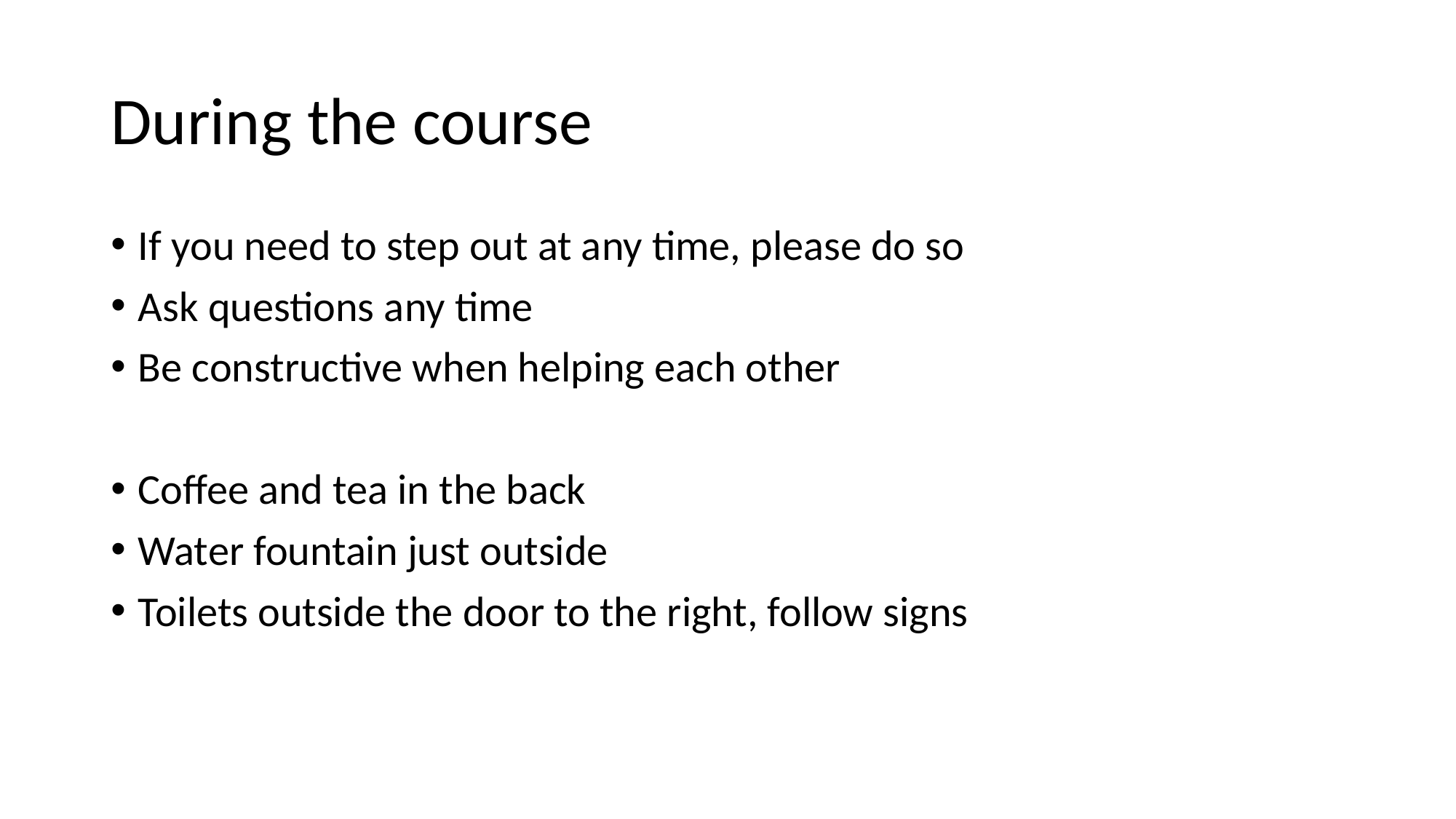

# During the course
If you need to step out at any time, please do so
Ask questions any time
Be constructive when helping each other

Coffee and tea in the back
Water fountain just outside
Toilets outside the door to the right, follow signs